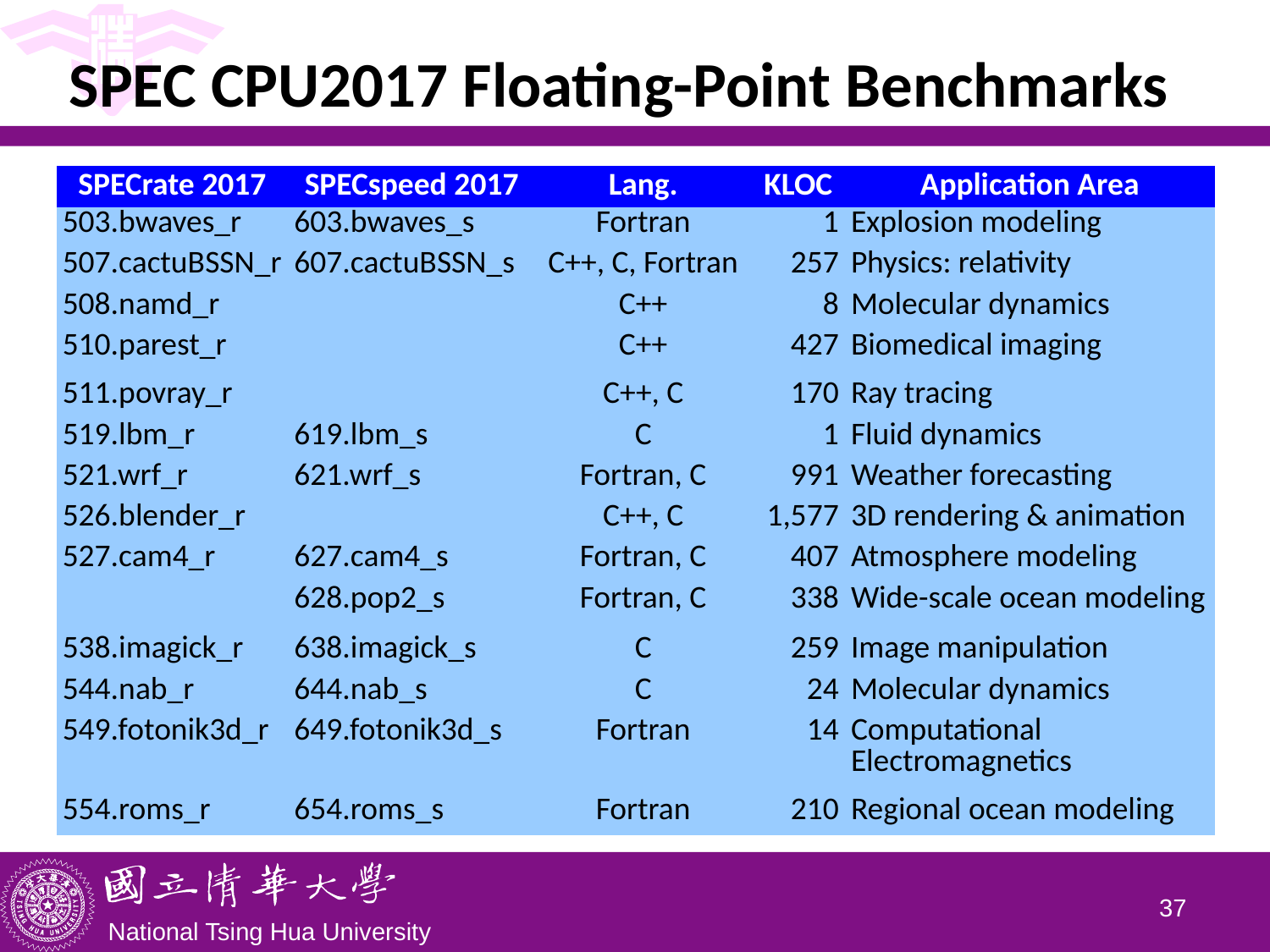

# SPEC CPU2017 Floating-Point Benchmarks
| SPECrate 2017 | SPECspeed 2017 | Lang. | KLOC | Application Area |
| --- | --- | --- | --- | --- |
| 503.bwaves\_r | 603.bwaves\_s | Fortran | 1 | Explosion modeling |
| 507.cactuBSSN\_r | 607.cactuBSSN\_s | C++, C, Fortran | 257 | Physics: relativity |
| 508.namd\_r |  | C++ | 8 | Molecular dynamics |
| 510.parest\_r |  | C++ | 427 | Biomedical imaging |
| 511.povray\_r |  | C++, C | 170 | Ray tracing |
| 519.lbm\_r | 619.lbm\_s | C | 1 | Fluid dynamics |
| 521.wrf\_r | 621.wrf\_s | Fortran, C | 991 | Weather forecasting |
| 526.blender\_r |  | C++, C | 1,577 | 3D rendering & animation |
| 527.cam4\_r | 627.cam4\_s | Fortran, C | 407 | Atmosphere modeling |
|  | 628.pop2\_s | Fortran, C | 338 | Wide-scale ocean modeling |
| 538.imagick\_r | 638.imagick\_s | C | 259 | Image manipulation |
| 544.nab\_r | 644.nab\_s | C | 24 | Molecular dynamics |
| 549.fotonik3d\_r | 649.fotonik3d\_s | Fortran | 14 | Computational Electromagnetics |
| 554.roms\_r | 654.roms\_s | Fortran | 210 | Regional ocean modeling |
37